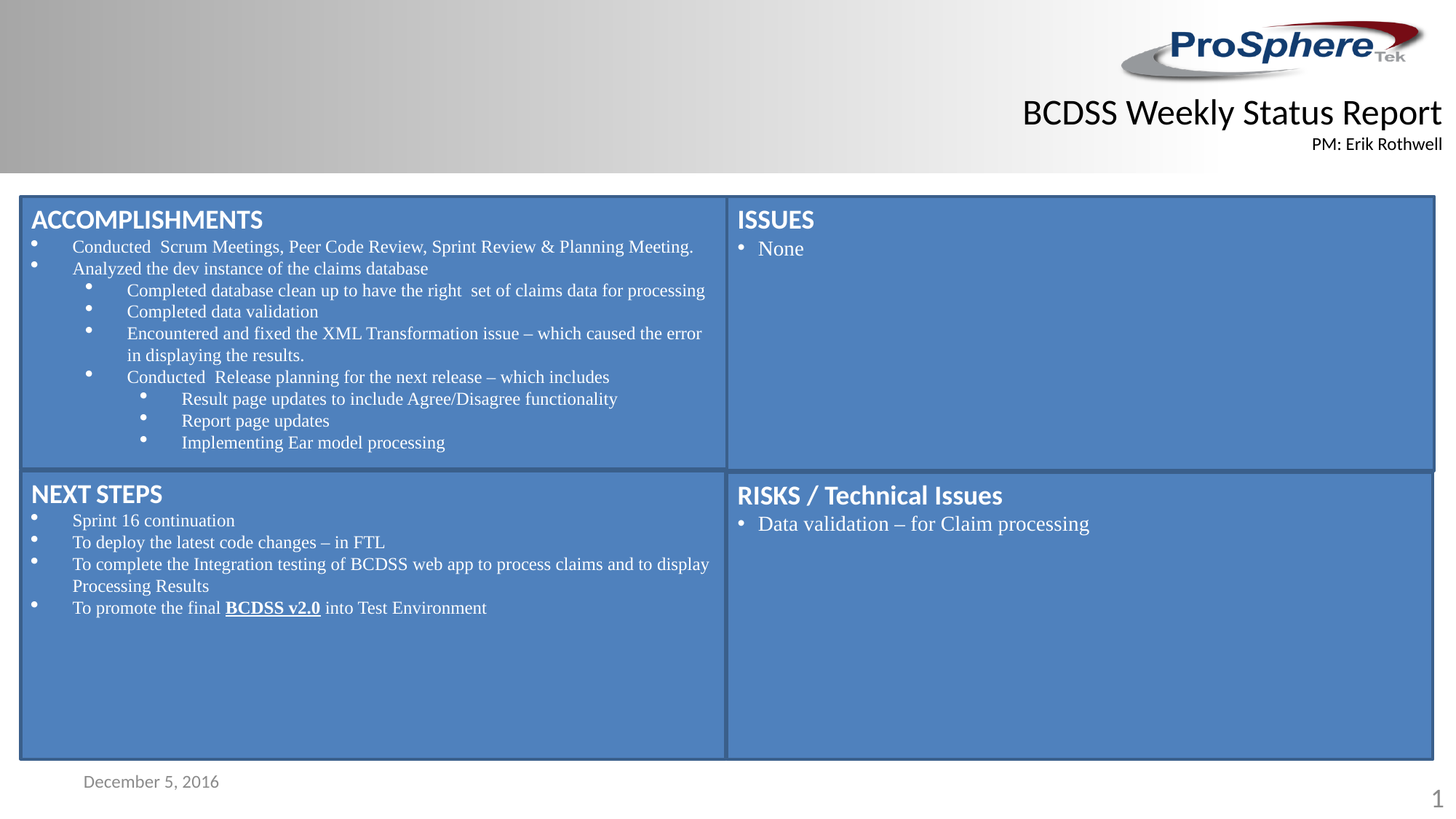

BCDSS Weekly Status Report
PM: Erik Rothwell
ACCOMPLISHMENTS
Conducted  Scrum Meetings, Peer Code Review, Sprint Review & Planning Meeting.
Analyzed the dev instance of the claims database
Completed database clean up to have the right  set of claims data for processing
Completed data validation
Encountered and fixed the XML Transformation issue – which caused the error in displaying the results.
Conducted  Release planning for the next release – which includes
Result page updates to include Agree/Disagree functionality
Report page updates
Implementing Ear model processing

ISSUES
None

NEXT STEPS
Sprint 16 continuation
To deploy the latest code changes – in FTL
To complete the Integration testing of BCDSS web app to process claims and to display Processing Results
To promote the final BCDSS v2.0 into Test Environment

RISKS / Technical Issues
Data validation – for Claim processing

December 5, 2016
1